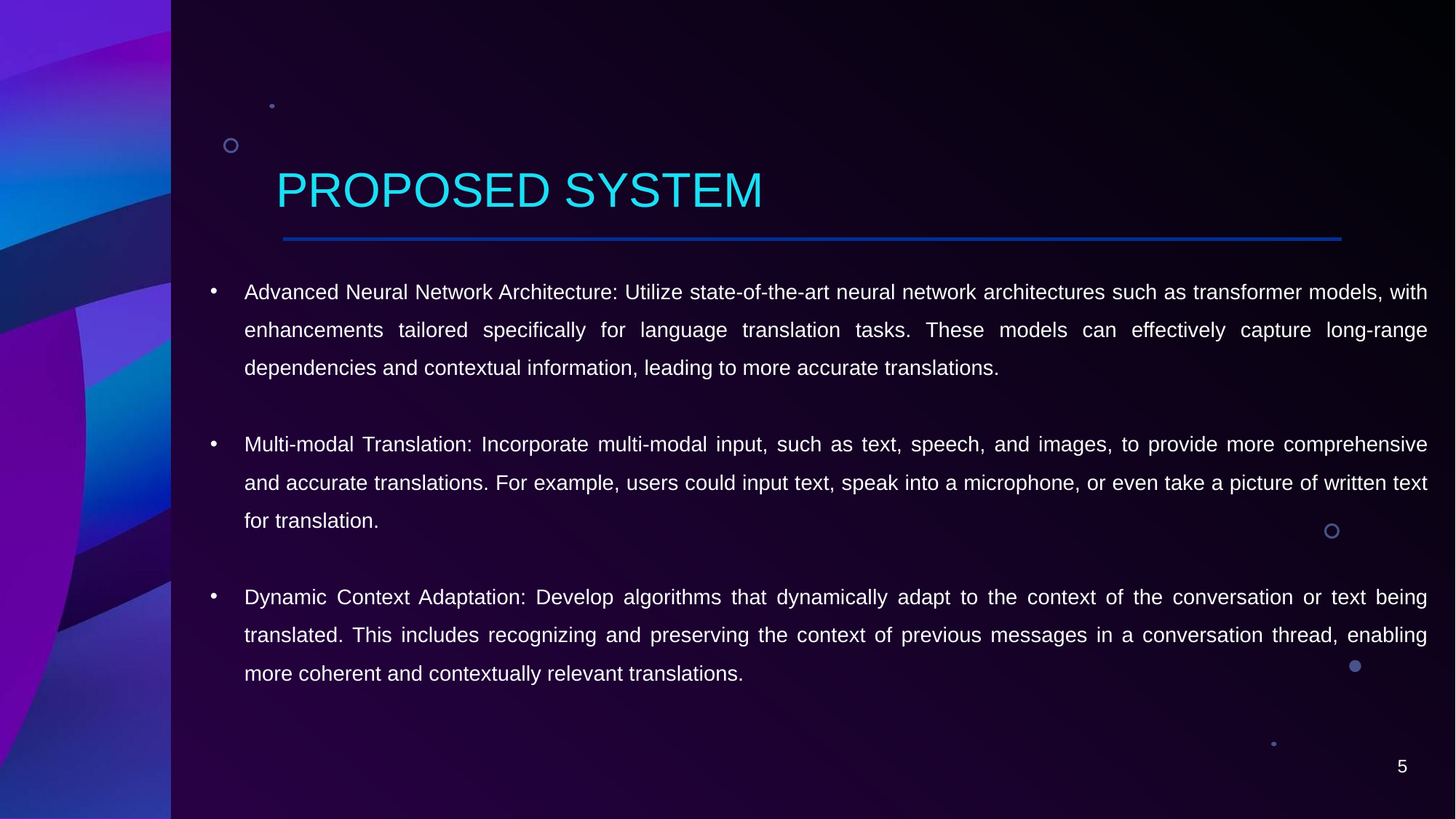

# PROPOSED SYSTEM
Advanced Neural Network Architecture: Utilize state-of-the-art neural network architectures such as transformer models, with enhancements tailored specifically for language translation tasks. These models can effectively capture long-range dependencies and contextual information, leading to more accurate translations.

Multi-modal Translation: Incorporate multi-modal input, such as text, speech, and images, to provide more comprehensive and accurate translations. For example, users could input text, speak into a microphone, or even take a picture of written text for translation.

Dynamic Context Adaptation: Develop algorithms that dynamically adapt to the context of the conversation or text being translated. This includes recognizing and preserving the context of previous messages in a conversation thread, enabling more coherent and contextually relevant translations.
5